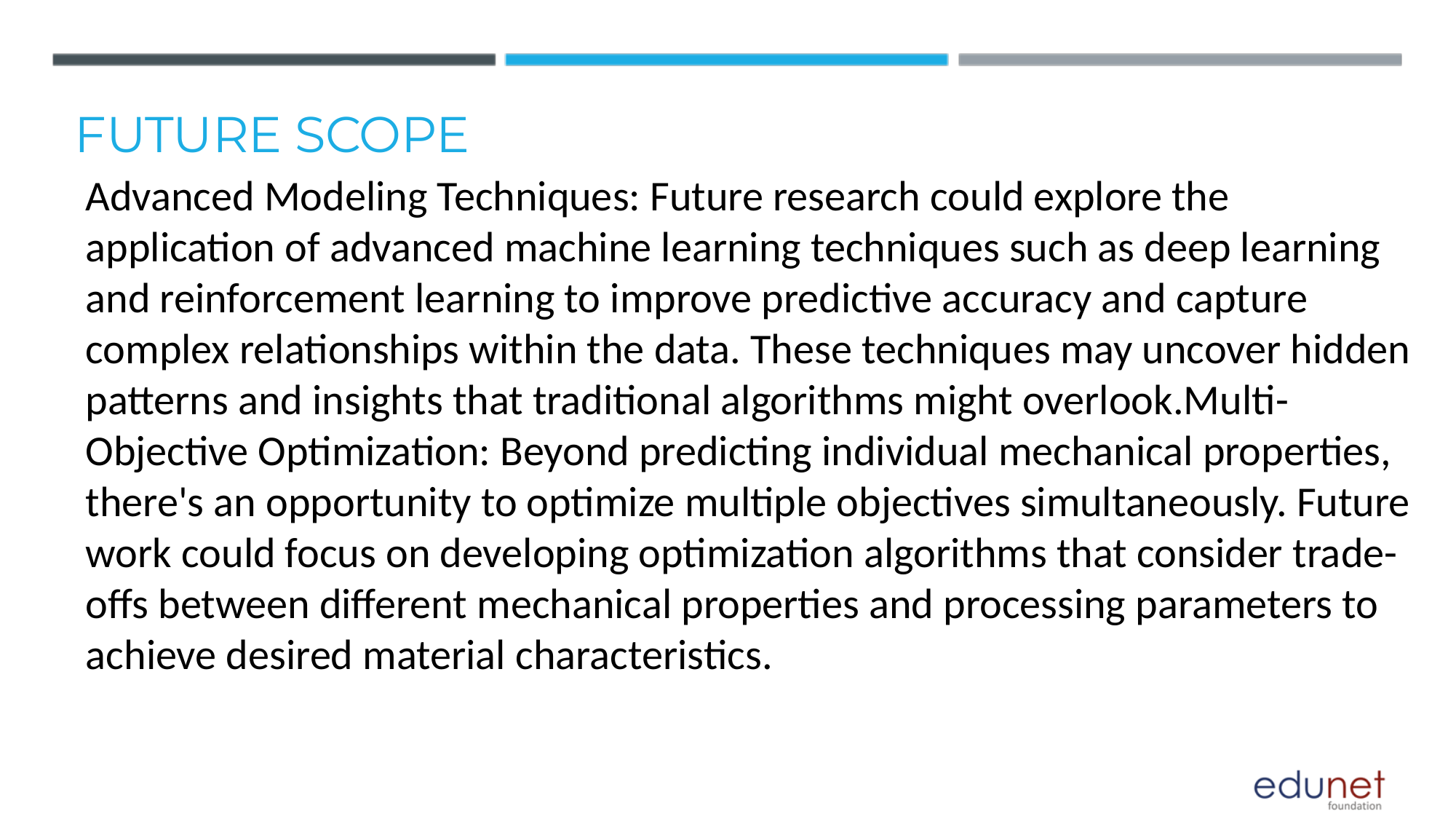

FUTURE SCOPE
Advanced Modeling Techniques: Future research could explore the application of advanced machine learning techniques such as deep learning and reinforcement learning to improve predictive accuracy and capture complex relationships within the data. These techniques may uncover hidden patterns and insights that traditional algorithms might overlook.Multi-Objective Optimization: Beyond predicting individual mechanical properties, there's an opportunity to optimize multiple objectives simultaneously. Future work could focus on developing optimization algorithms that consider trade-offs between different mechanical properties and processing parameters to achieve desired material characteristics.